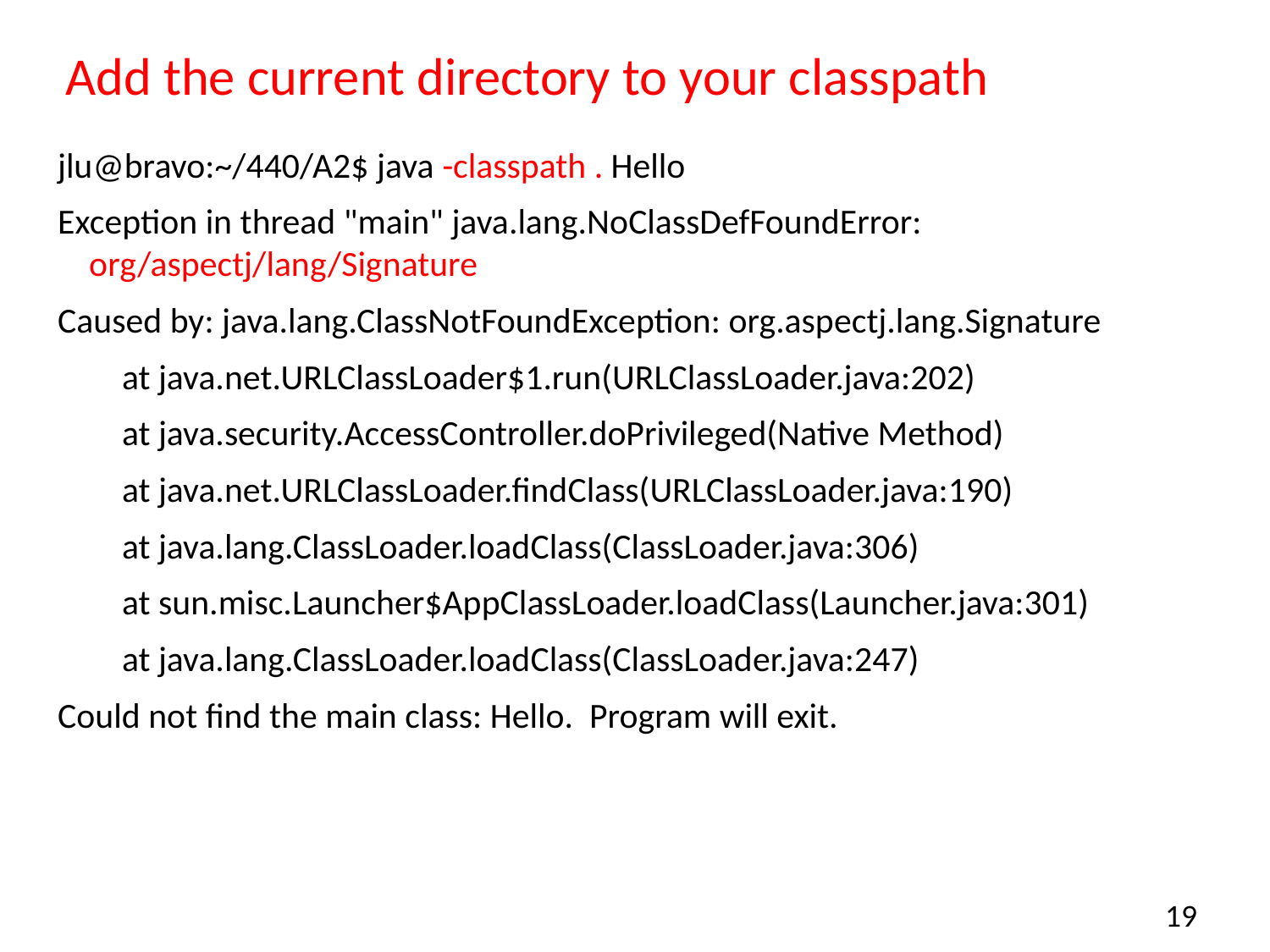

# Add the current directory to your classpath
jlu@bravo:~/440/A2$ java -classpath . Hello
Exception in thread "main" java.lang.NoClassDefFoundError: org/aspectj/lang/Signature
Caused by: java.lang.ClassNotFoundException: org.aspectj.lang.Signature
        at java.net.URLClassLoader$1.run(URLClassLoader.java:202)
        at java.security.AccessController.doPrivileged(Native Method)
        at java.net.URLClassLoader.findClass(URLClassLoader.java:190)
        at java.lang.ClassLoader.loadClass(ClassLoader.java:306)
        at sun.misc.Launcher$AppClassLoader.loadClass(Launcher.java:301)
        at java.lang.ClassLoader.loadClass(ClassLoader.java:247)
Could not find the main class: Hello.  Program will exit.

19